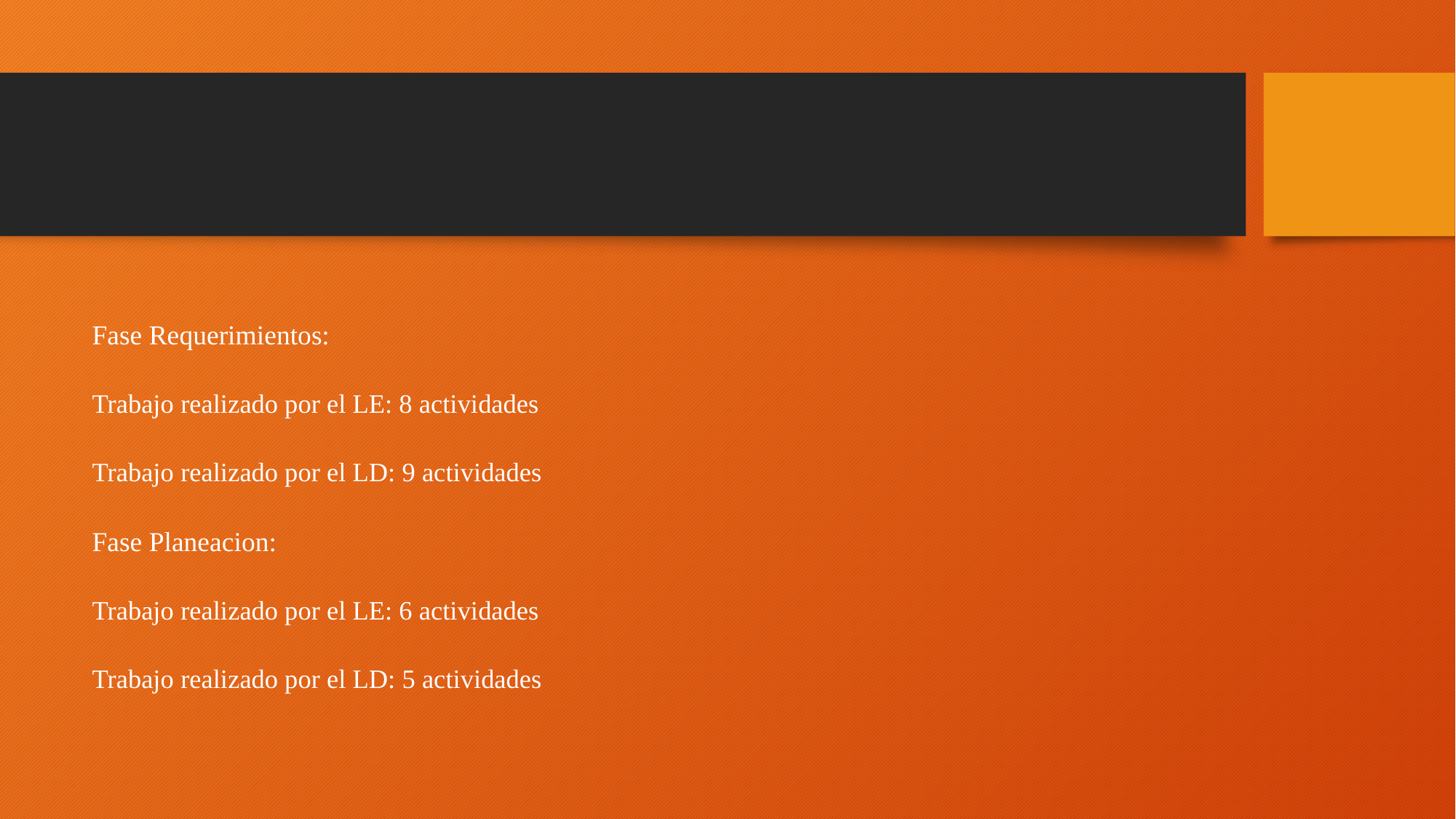

Fase Requerimientos:
Trabajo realizado por el LE: 8 actividades
Trabajo realizado por el LD: 9 actividades
Fase Planeacion:
Trabajo realizado por el LE: 6 actividades
Trabajo realizado por el LD: 5 actividades